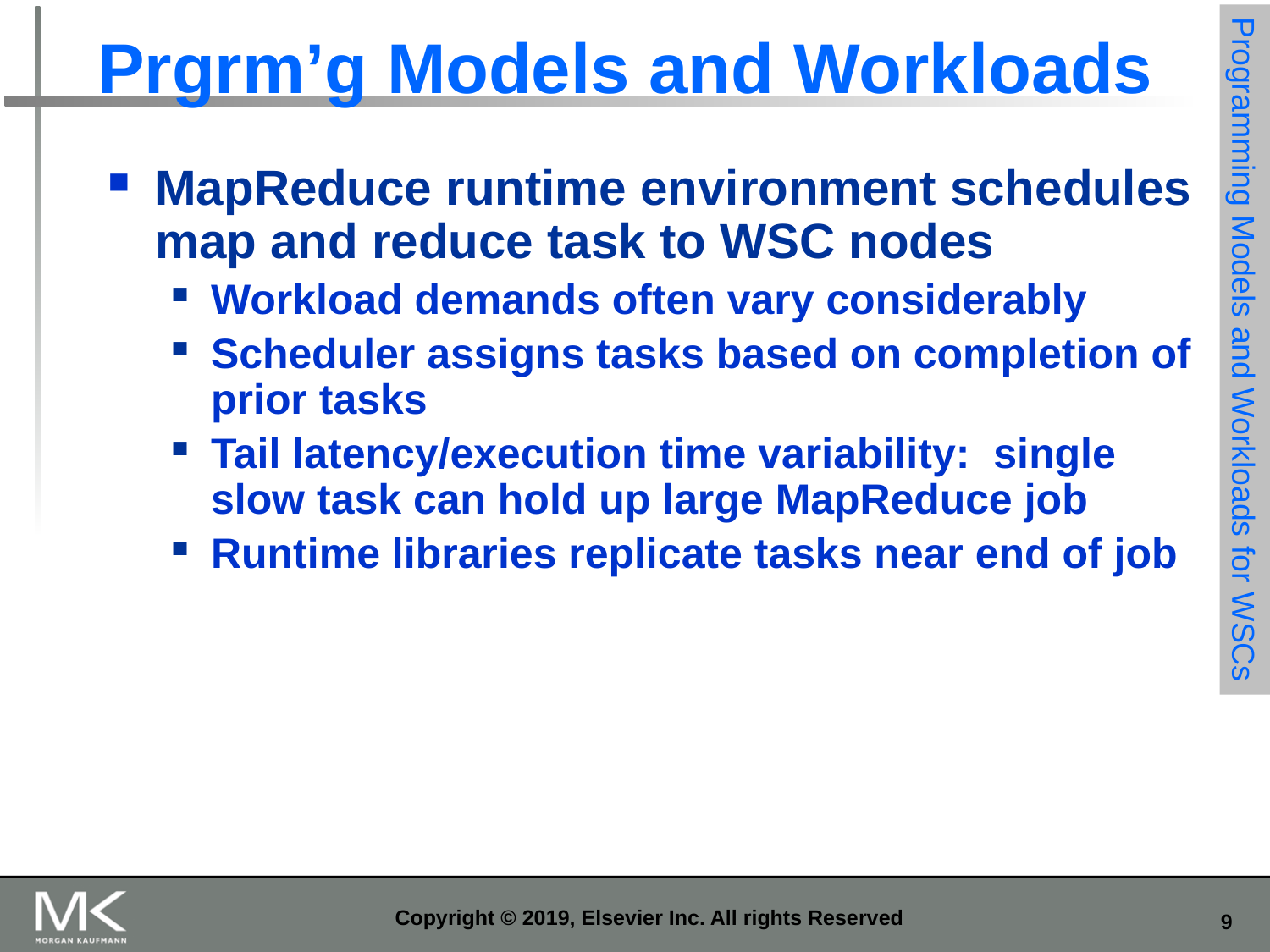

# Prgrm’g Models and Workloads
MapReduce runtime environment schedules map and reduce task to WSC nodes
Workload demands often vary considerably
Scheduler assigns tasks based on completion of prior tasks
Tail latency/execution time variability:  single slow task can hold up large MapReduce job
Runtime libraries replicate tasks near end of job
Programming Models and Workloads for WSCs
Copyright © 2019, Elsevier Inc. All rights Reserved